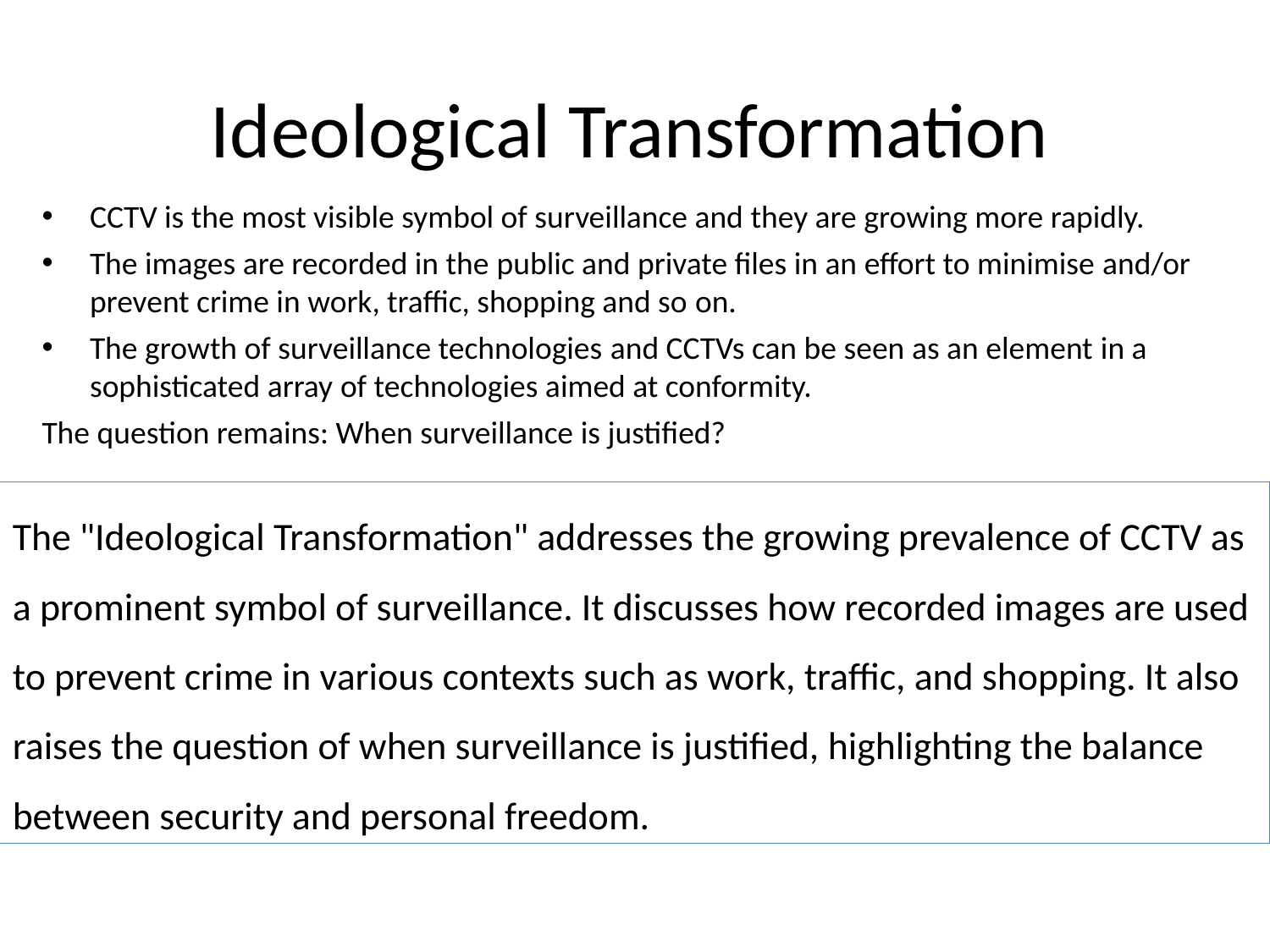

# Ideological Transformation
CCTV is the most visible symbol of surveillance and they are growing more rapidly.
The images are recorded in the public and private files in an effort to minimise and/or prevent crime in work, traffic, shopping and so on.
The growth of surveillance technologies and CCTVs can be seen as an element in a sophisticated array of technologies aimed at conformity.
The question remains: When surveillance is justified?
The "Ideological Transformation" addresses the growing prevalence of CCTV as a prominent symbol of surveillance. It discusses how recorded images are used to prevent crime in various contexts such as work, traffic, and shopping. It also raises the question of when surveillance is justified, highlighting the balance between security and personal freedom.